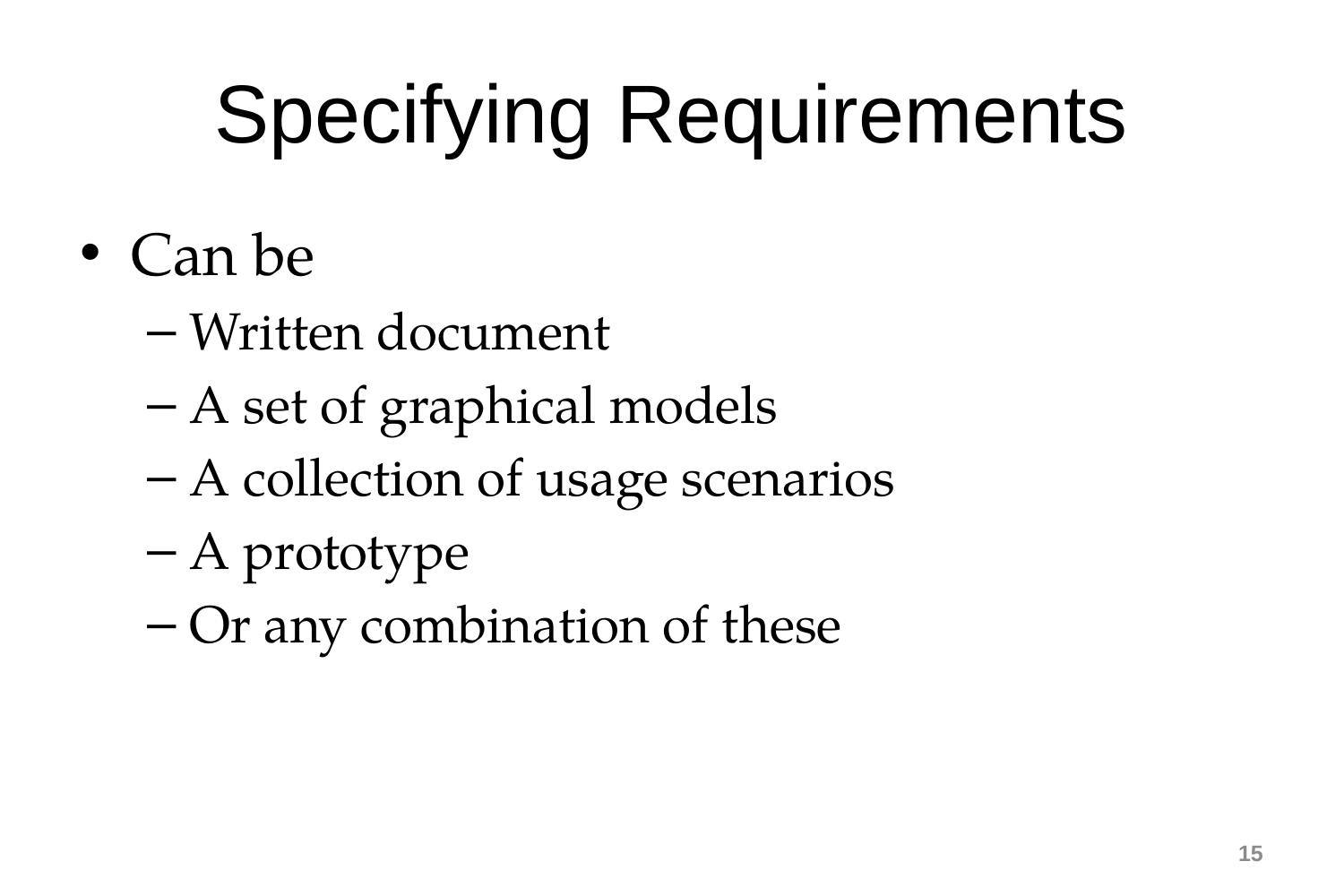

Specifying Requirements
Can be
Written document
A set of graphical models
A collection of usage scenarios
A prototype
Or any combination of these

15